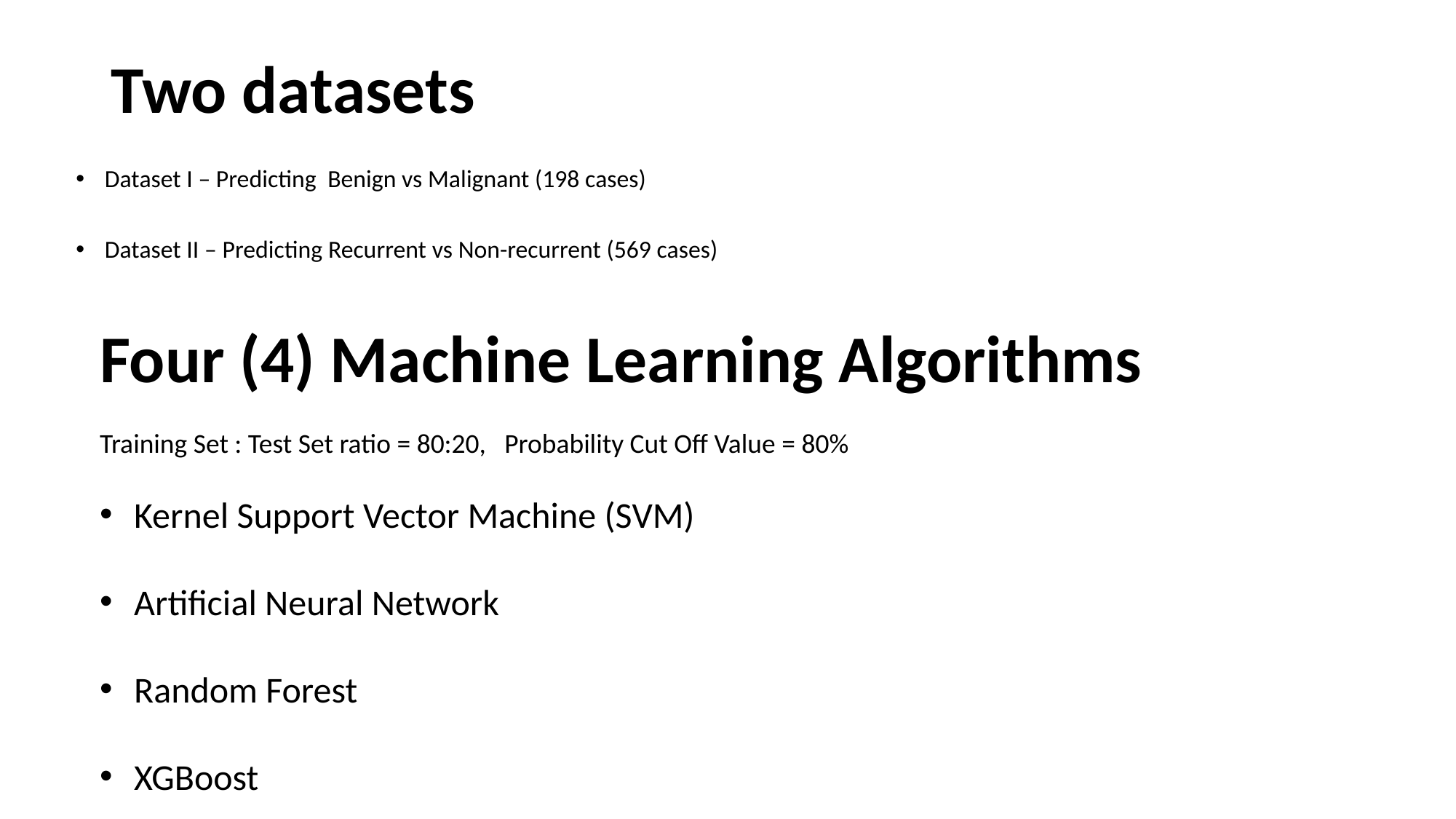

# Two datasets
Dataset I – Predicting  Benign vs Malignant (198 cases)

Dataset II – Predicting Recurrent vs Non-recurrent (569 cases)

Four (4) Machine Learning Algorithms
Training Set : Test Set ratio = 80:20,   Probability Cut Off Value = 80%

Kernel Support Vector Machine (SVM)

Artificial Neural Network

Random Forest

XGBoost